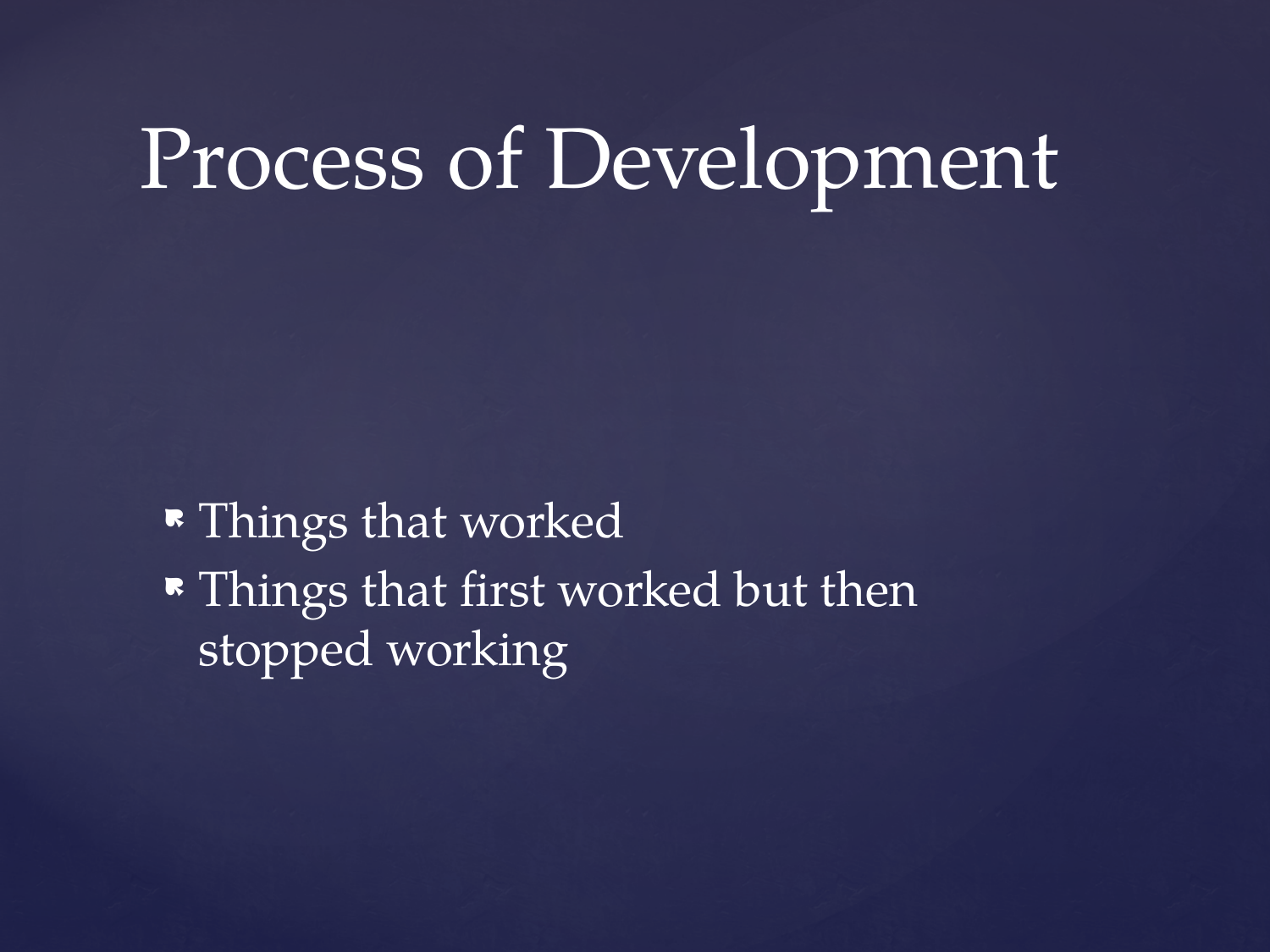

# Process of Development
Things that worked
Things that first worked but then stopped working